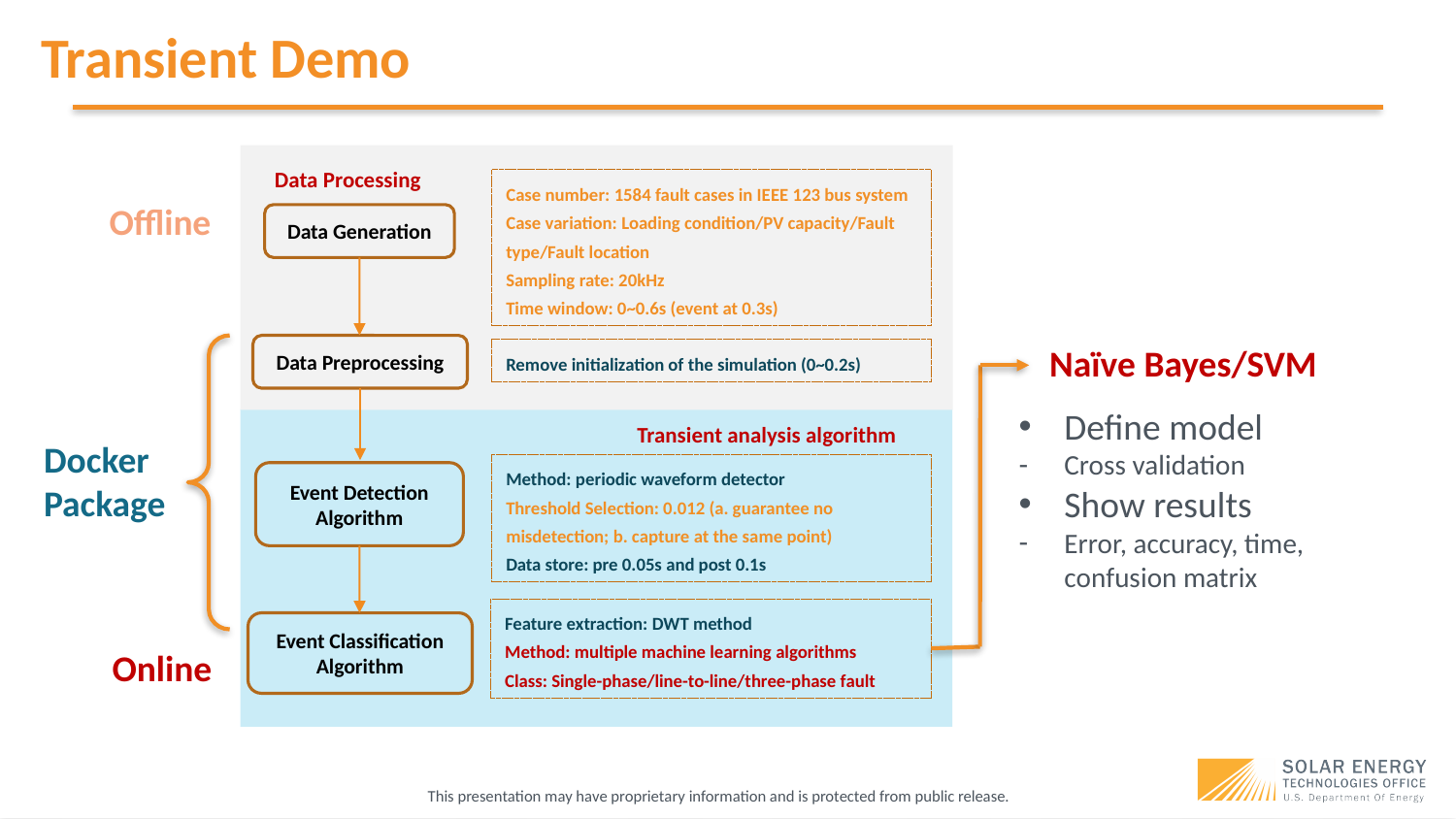

Transient Demo

Data Processing
Case number: 1584 fault cases in IEEE 123 bus system
Case variation: Loading condition/PV capacity/Fault type/Fault location
Sampling rate: 20kHz
Time window: 0~0.6s (event at 0.3s)
Data Generation
Data Preprocessing
Remove initialization of the simulation (0~0.2s)

Transient analysis algorithm
Method: periodic waveform detector
Threshold Selection: 0.012 (a. guarantee no misdetection; b. capture at the same point)
Data store: pre 0.05s and post 0.1s
Event Detection Algorithm
Feature extraction: DWT method
Method: multiple machine learning algorithms
Class: Single-phase/line-to-line/three-phase fault
Event Classification Algorithm
Offline
 Naïve Bayes/SVM

Define model
Cross validation
Show results
Error, accuracy, time, confusion matrix
Docker Package
Online